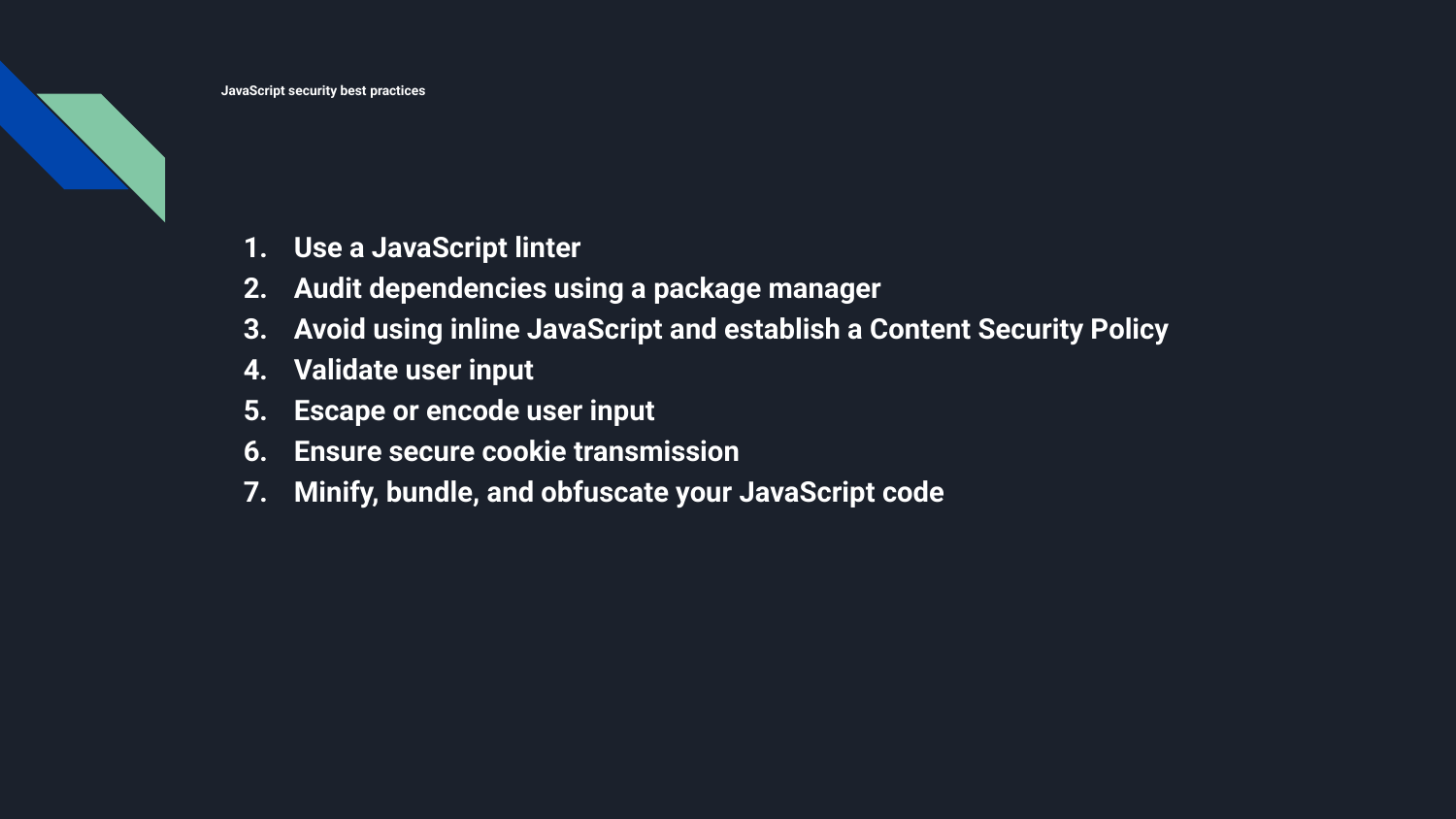

# JavaScript security best practices

Use a JavaScript linter
Audit dependencies using a package manager
Avoid using inline JavaScript and establish a Content Security Policy
Validate user input
Escape or encode user input
Ensure secure cookie transmission
Minify, bundle, and obfuscate your JavaScript code